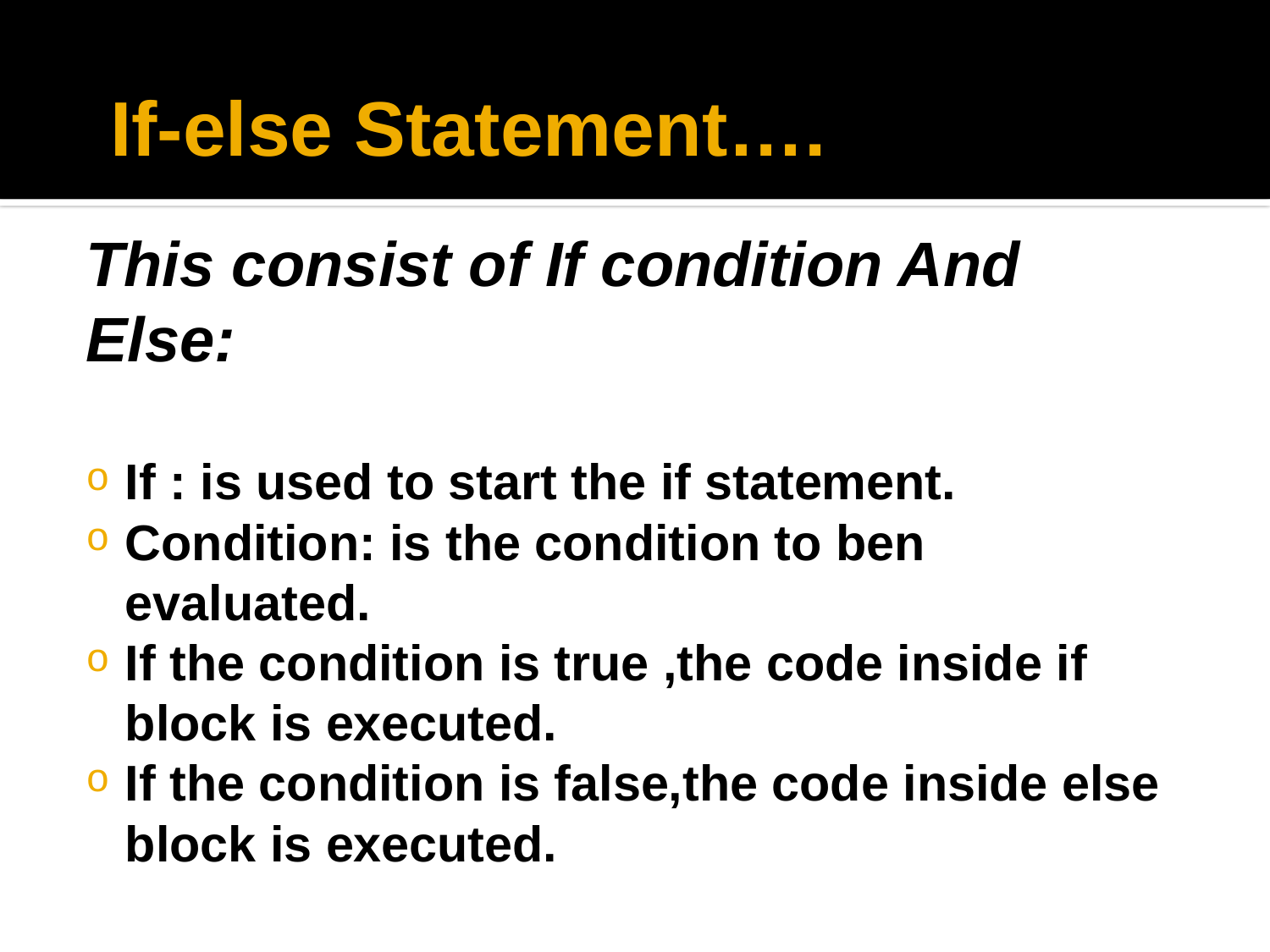

# If-else Statement….
This consist of If condition And Else:

If : is used to start the if statement.
Condition: is the condition to ben evaluated.
If the condition is true ,the code inside if block is executed.
If the condition is false,the code inside else block is executed.